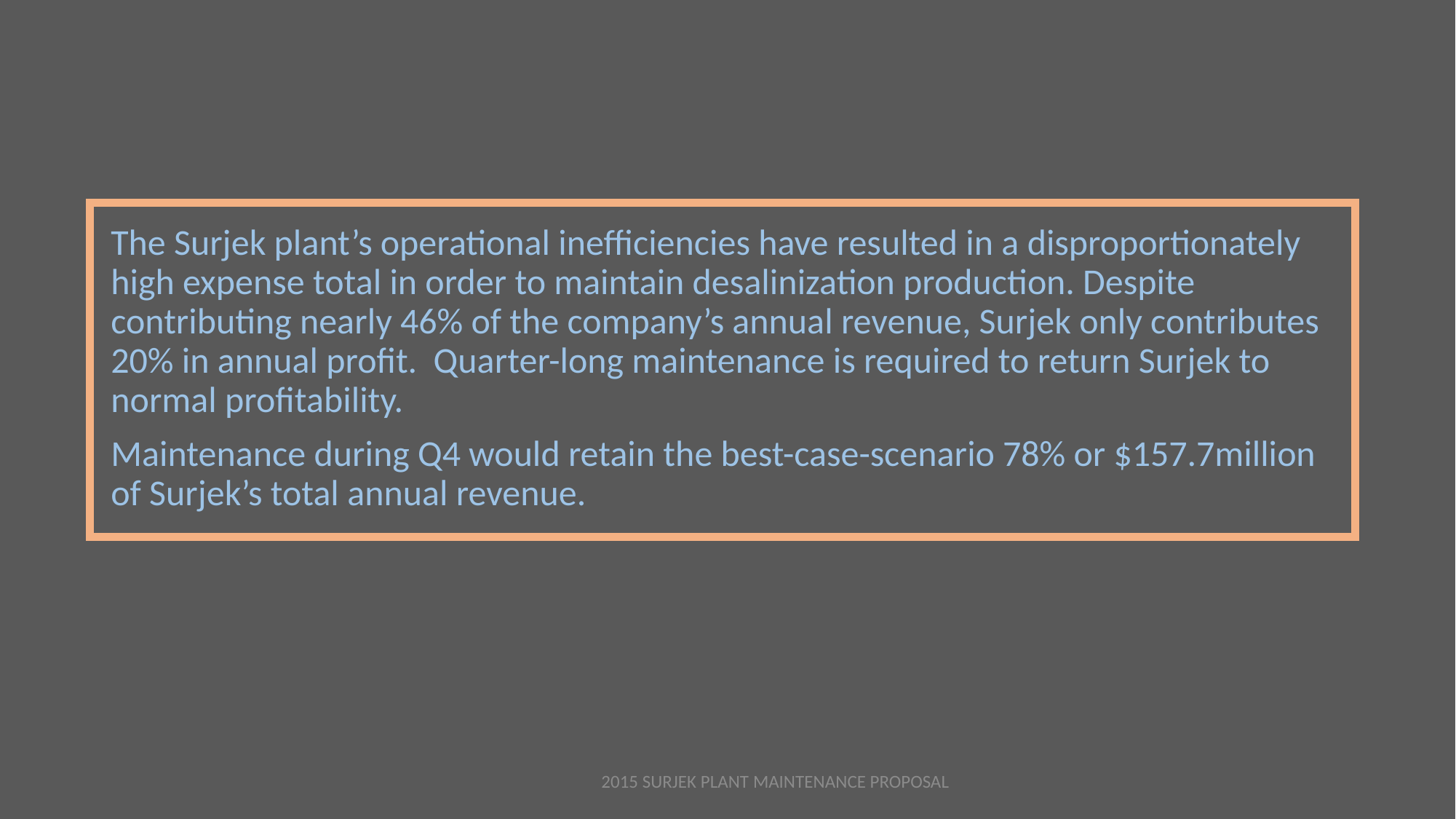

The Surjek plant’s operational inefficiencies have resulted in a disproportionately high expense total in order to maintain desalinization production. Despite contributing nearly 46% of the company’s annual revenue, Surjek only contributes 20% in annual profit.  Quarter-long maintenance is required to return Surjek to normal profitability.
Maintenance during Q4 would retain the best-case-scenario 78% or $157.7million of Surjek’s total annual revenue.
2015 SURJEK PLANT MAINTENANCE PROPOSAL